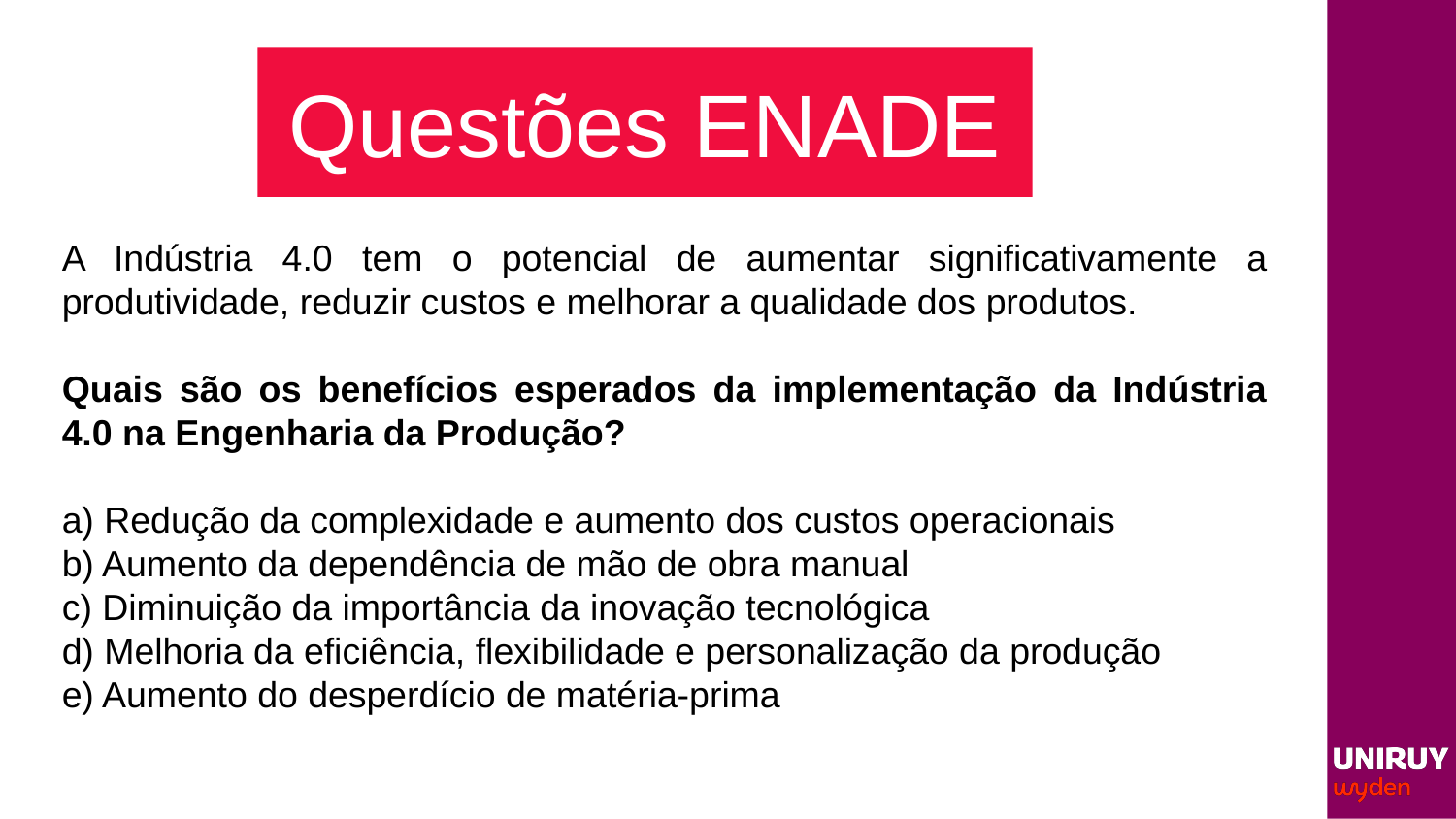

# Questões ENADE
A Indústria 4.0 tem o potencial de aumentar significativamente a produtividade, reduzir custos e melhorar a qualidade dos produtos.

Quais são os benefícios esperados da implementação da Indústria 4.0 na Engenharia da Produção?

a) Redução da complexidade e aumento dos custos operacionais
b) Aumento da dependência de mão de obra manual
c) Diminuição da importância da inovação tecnológica
d) Melhoria da eficiência, flexibilidade e personalização da produção
e) Aumento do desperdício de matéria-prima